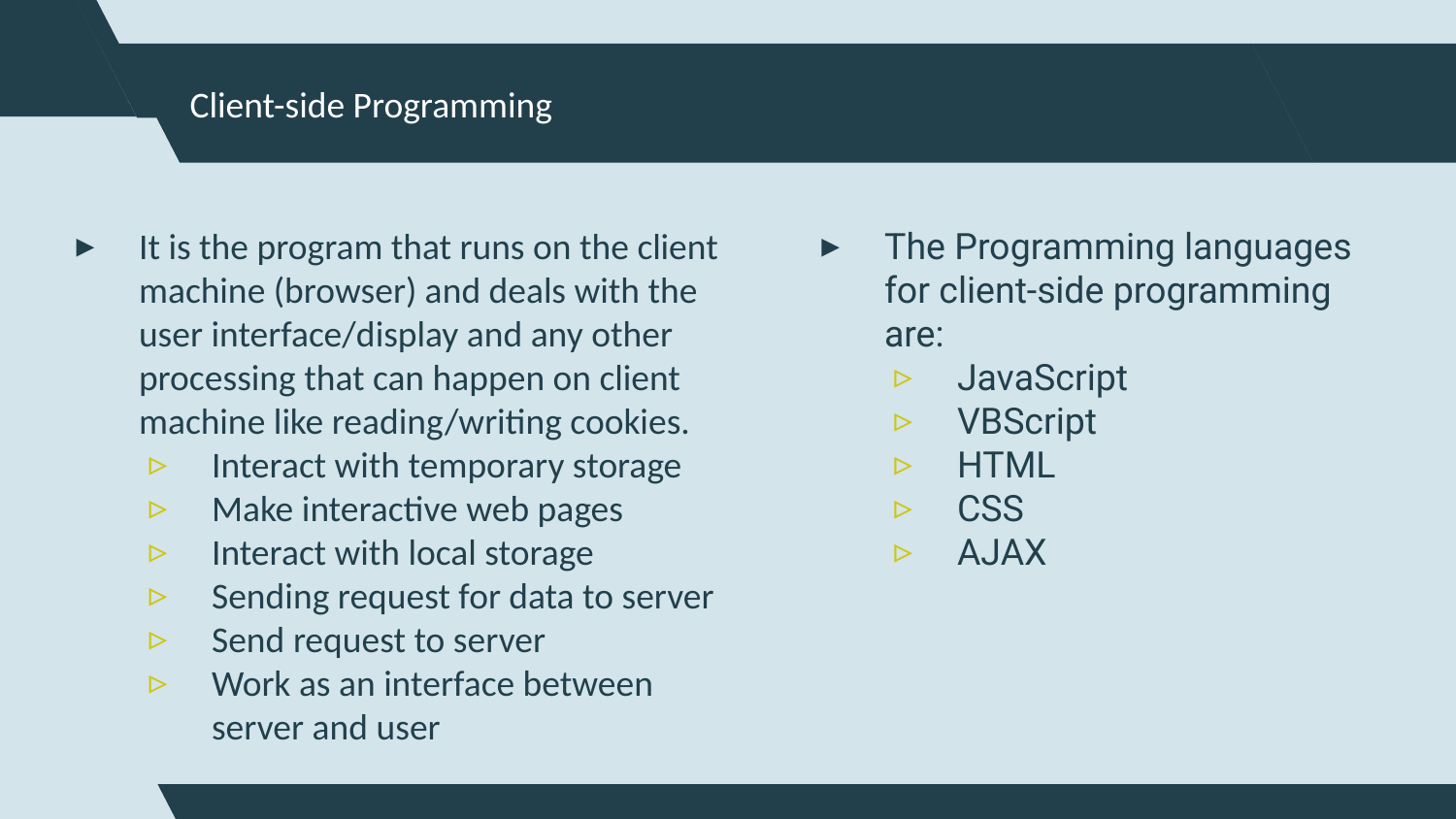

# Client-side Programming
It is the program that runs on the client machine (browser) and deals with the user interface/display and any other processing that can happen on client machine like reading/writing cookies.
Interact with temporary storage
Make interactive web pages
Interact with local storage
Sending request for data to server
Send request to server
Work as an interface between server and user
The Programming languages for client-side programming are:
JavaScript
VBScript
HTML
CSS
AJAX